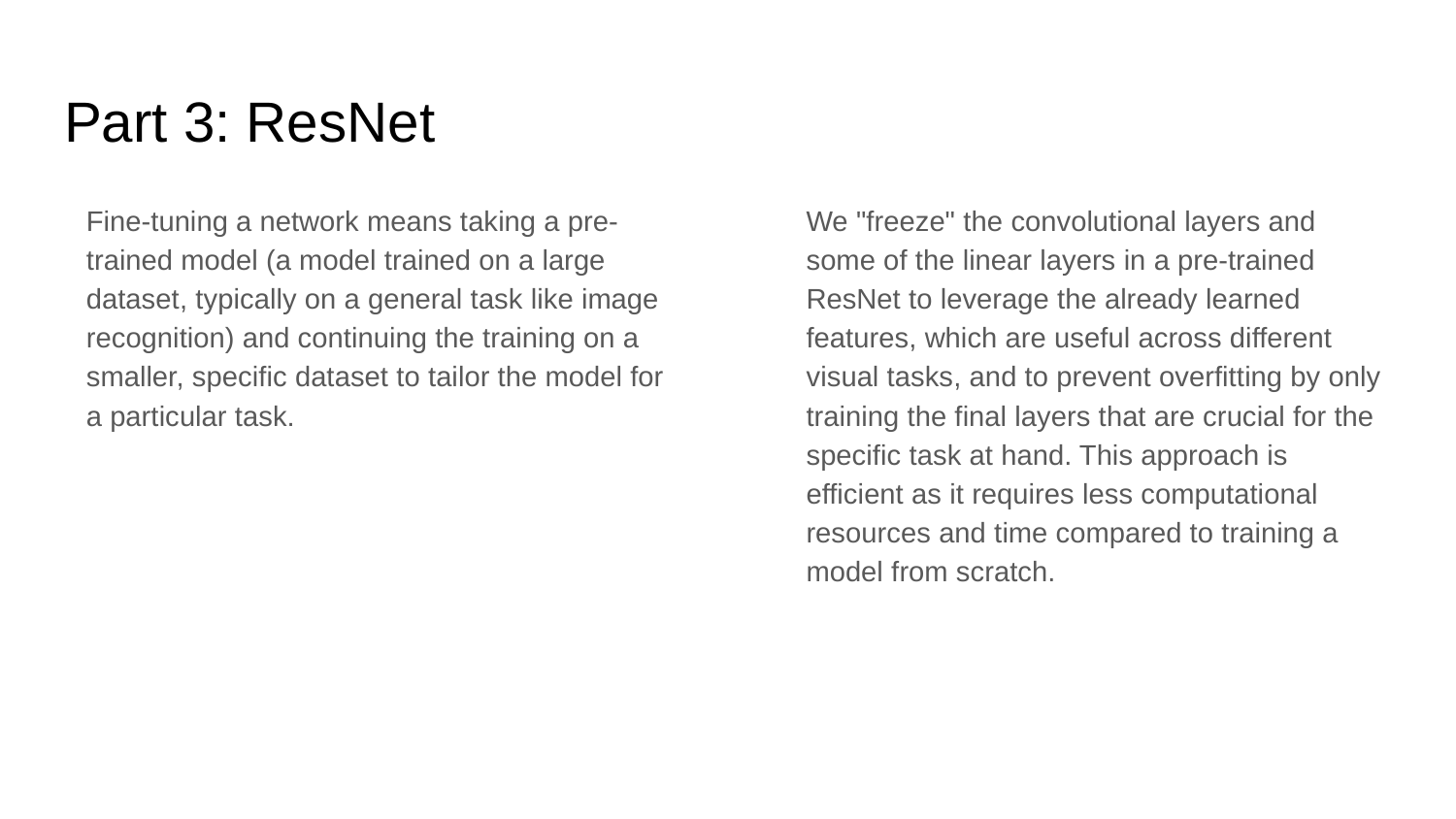

# Part 3: ResNet
Fine-tuning a network means taking a pre- trained model (a model trained on a large dataset, typically on a general task like image recognition) and continuing the training on a smaller, specific dataset to tailor the model for a particular task.

We "freeze" the convolutional layers and some of the linear layers in a pre-trained ResNet to leverage the already learned features, which are useful across different visual tasks, and to prevent overfitting by only training the final layers that are crucial for the specific task at hand. This approach is efficient as it requires less computational resources and time compared to training a model from scratch.